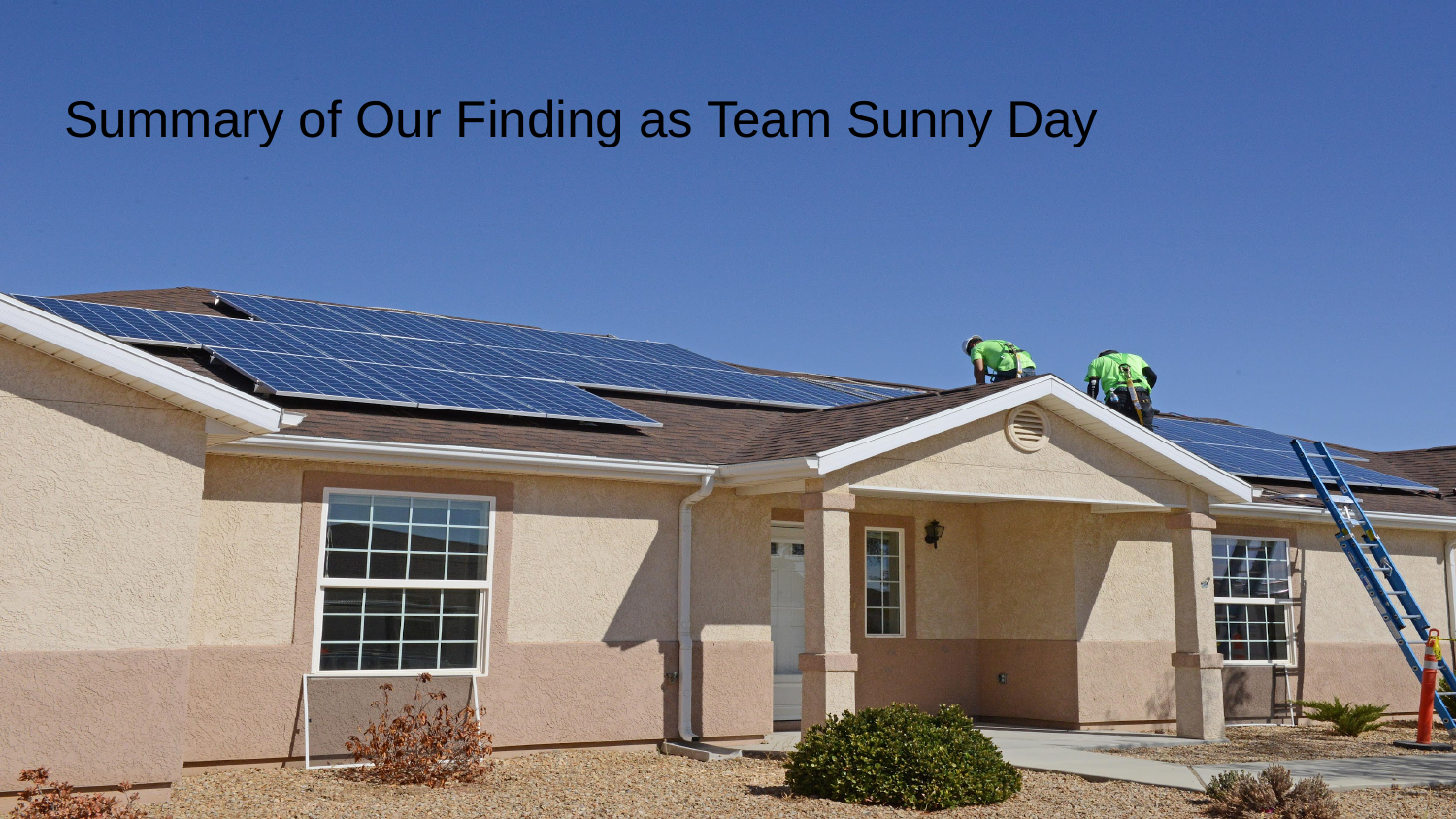

# Summary of Our Finding as Team Sunny Day